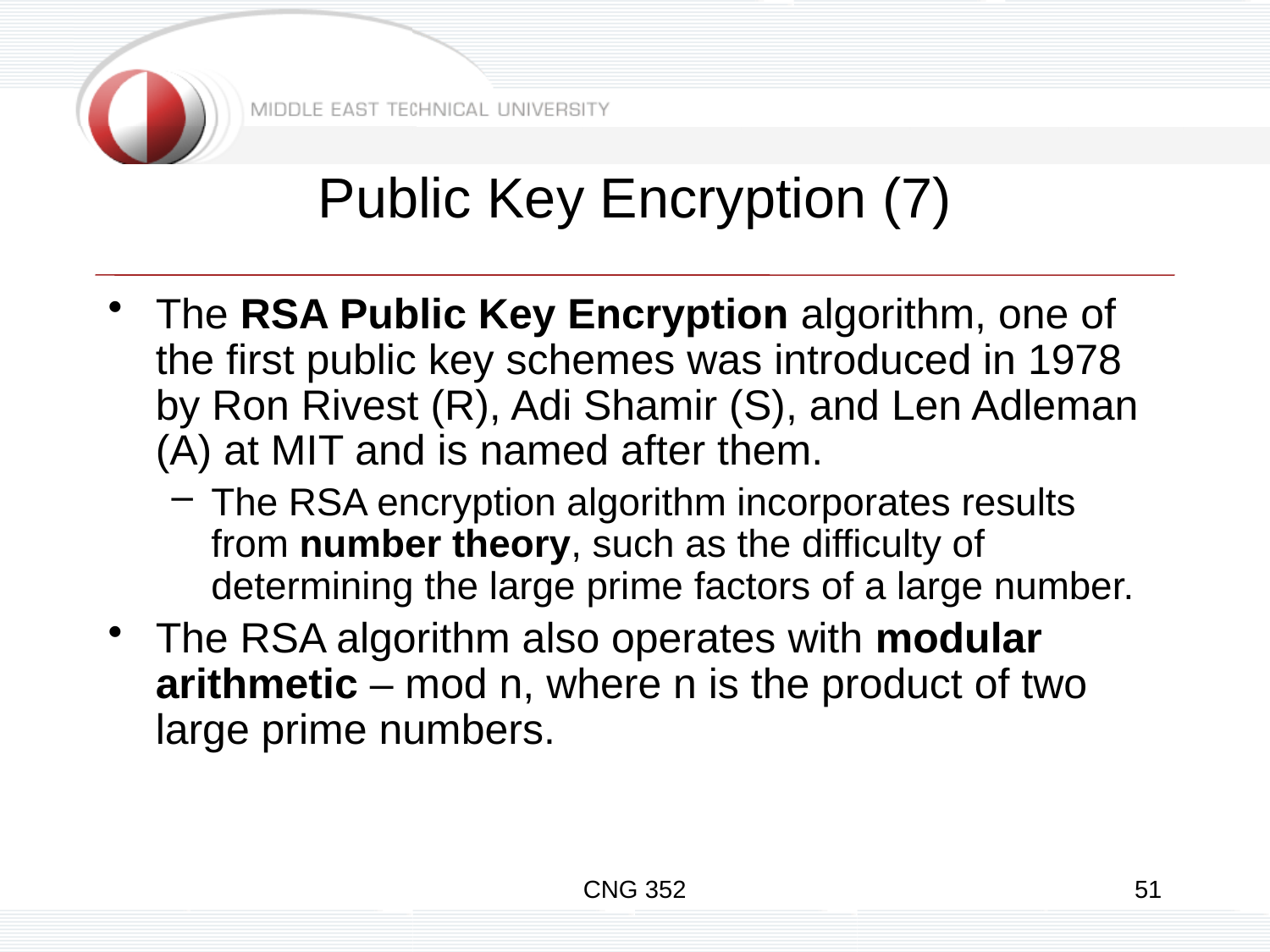

# Public Key Encryption (7)
The RSA Public Key Encryption algorithm, one of the first public key schemes was introduced in 1978 by Ron Rivest (R), Adi Shamir (S), and Len Adleman (A) at MIT and is named after them.
The RSA encryption algorithm incorporates results from number theory, such as the difficulty of determining the large prime factors of a large number.
The RSA algorithm also operates with modular arithmetic – mod n, where n is the product of two large prime numbers.
CNG 352
51